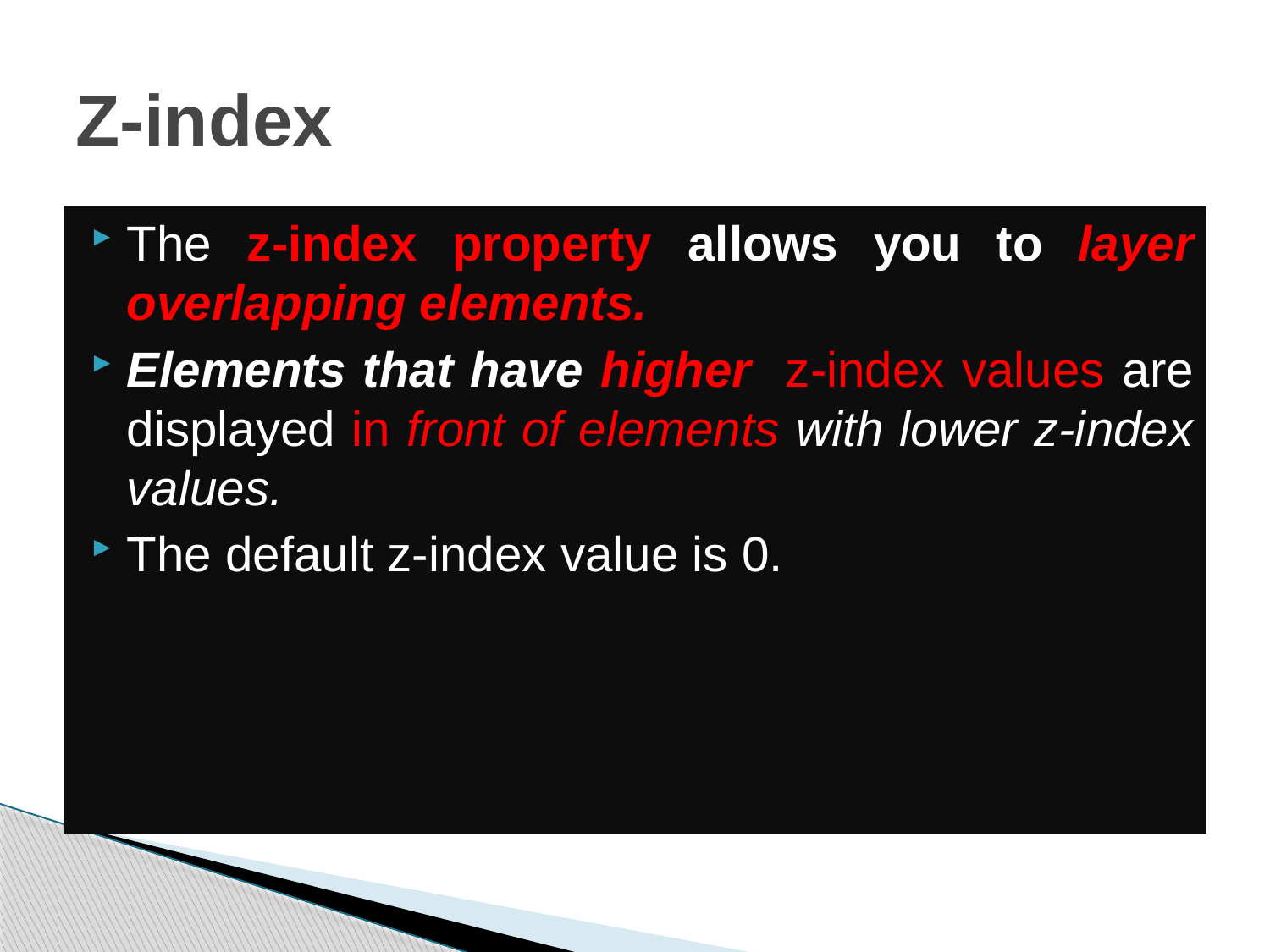

# Z-index
The z-index property allows you to layer overlapping elements.
Elements that have higher  z-index values are displayed in front of elements with lower z-index values.
The default z-index value is 0.